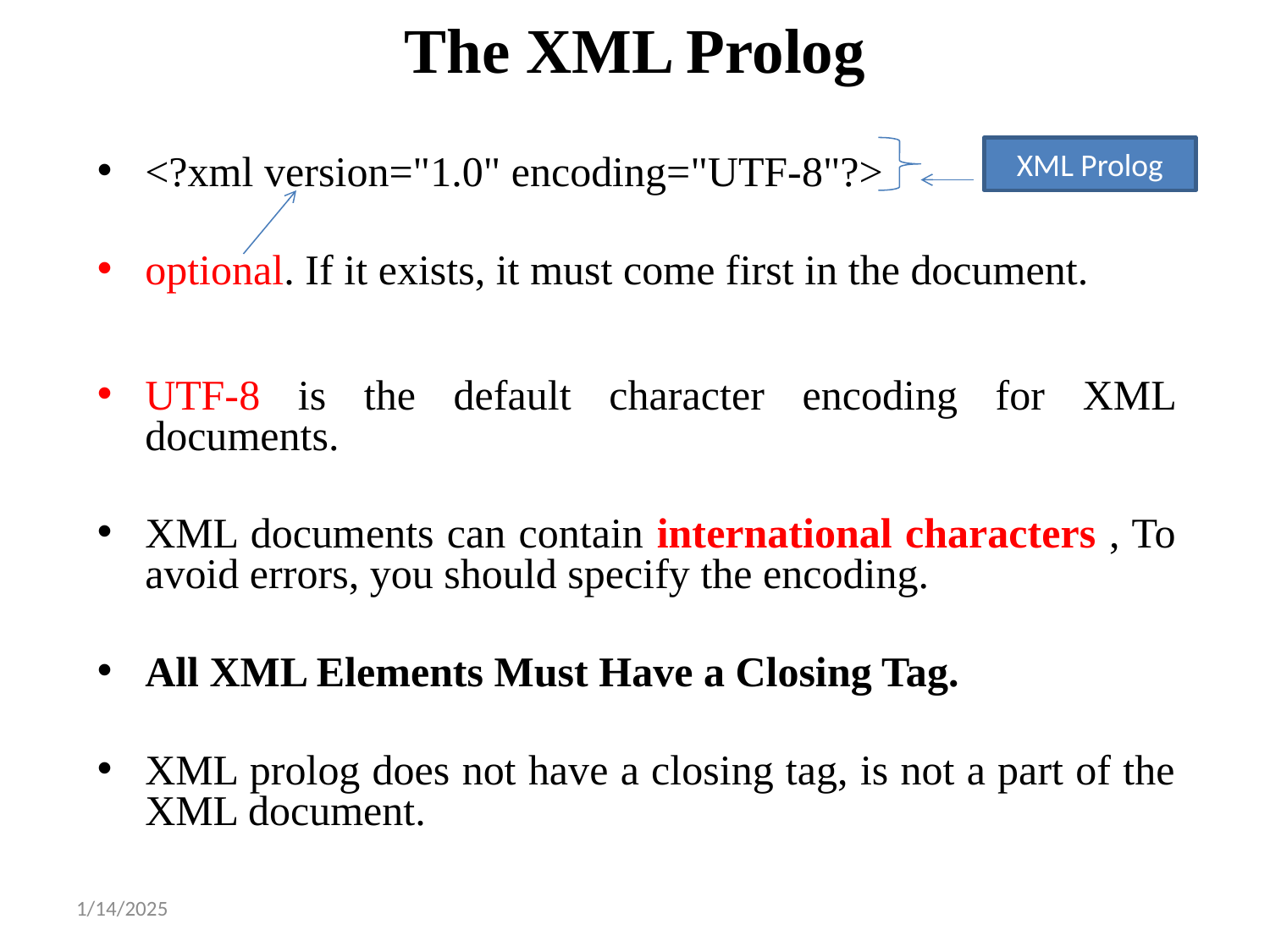

# The XML Prolog

XML Prolog
<?xml version="1.0" encoding="UTF-8"?>

optional. If it exists, it must come first in the document.

UTF-8 is the default character encoding for XML documents.

XML documents can contain international characters , To avoid errors, you should specify the encoding.

All XML Elements Must Have a Closing Tag.

XML prolog does not have a closing tag, is not a part of the XML document.

1/14/2025